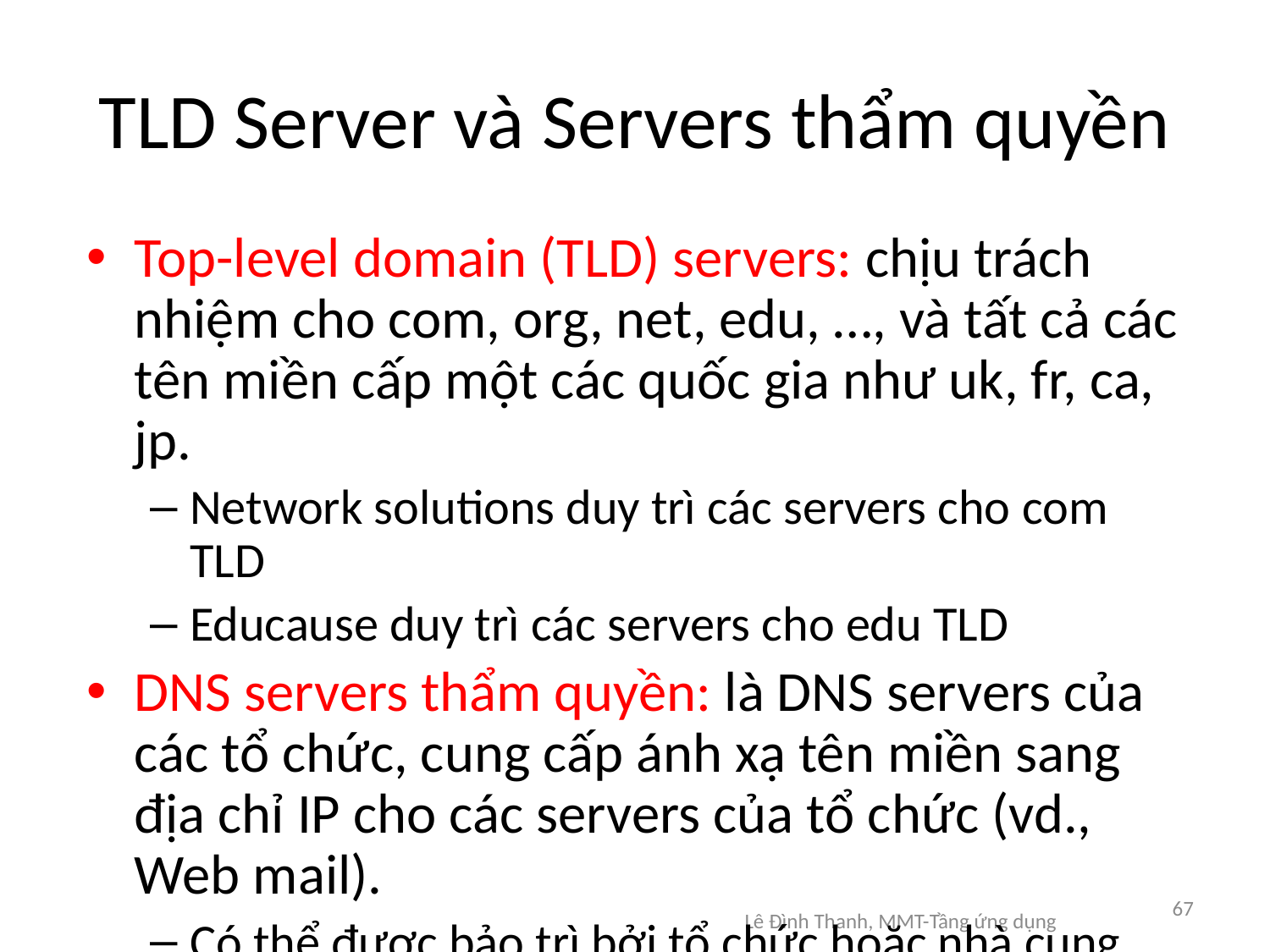

# TLD Server và Servers thẩm quyền
Top-level domain (TLD) servers: chịu trách nhiệm cho com, org, net, edu, …, và tất cả các tên miền cấp một các quốc gia như uk, fr, ca, jp.
Network solutions duy trì các servers cho com TLD
Educause duy trì các servers cho edu TLD
DNS servers thẩm quyền: là DNS servers của các tổ chức, cung cấp ánh xạ tên miền sang địa chỉ IP cho các servers của tổ chức (vd., Web mail).
Có thể được bảo trì bởi tổ chức hoặc nhà cung cấp dịch vụ
67
Lê Đình Thanh, MMT-Tầng ứng dụng